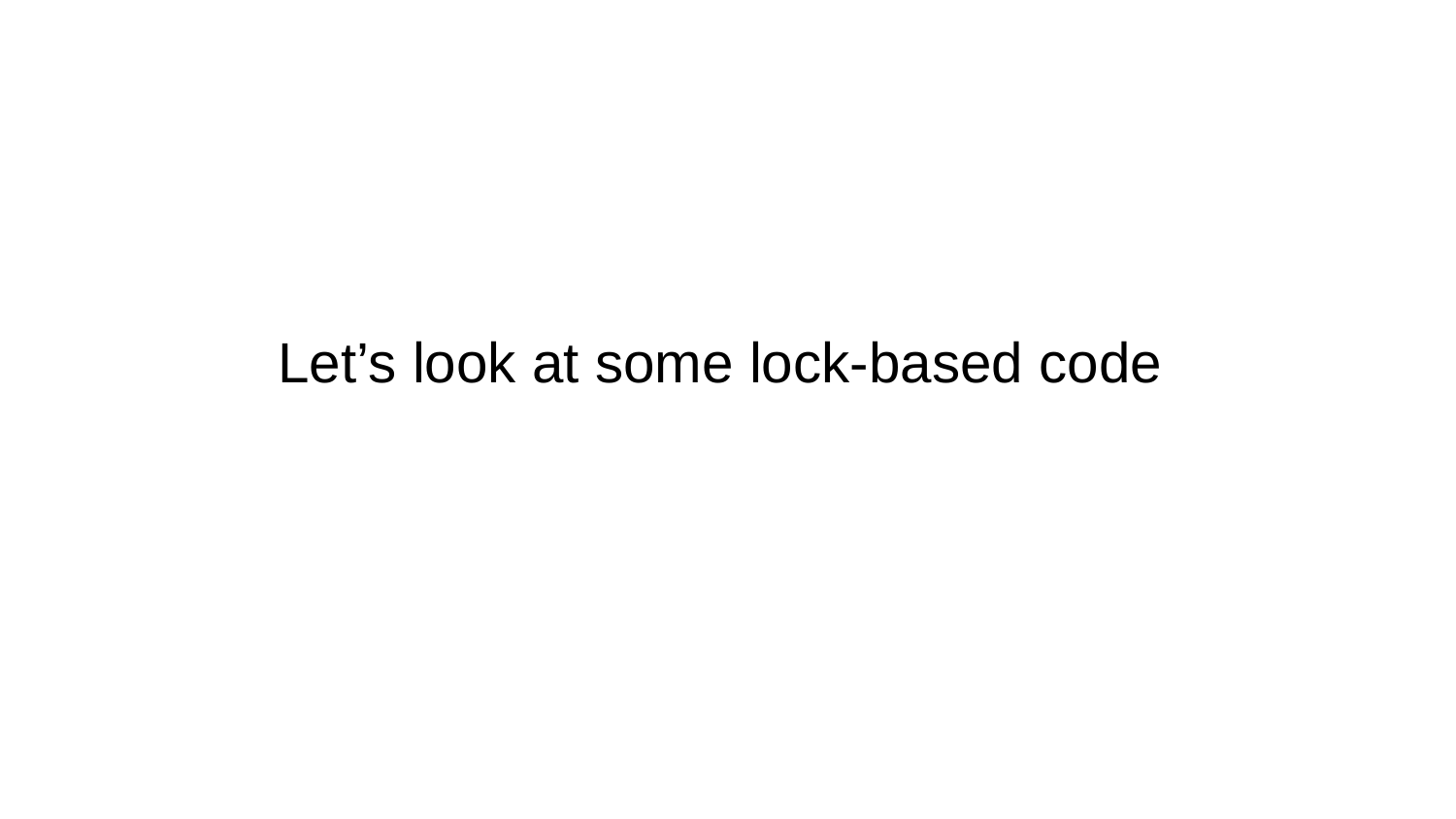

# Let’s look at some lock-based code